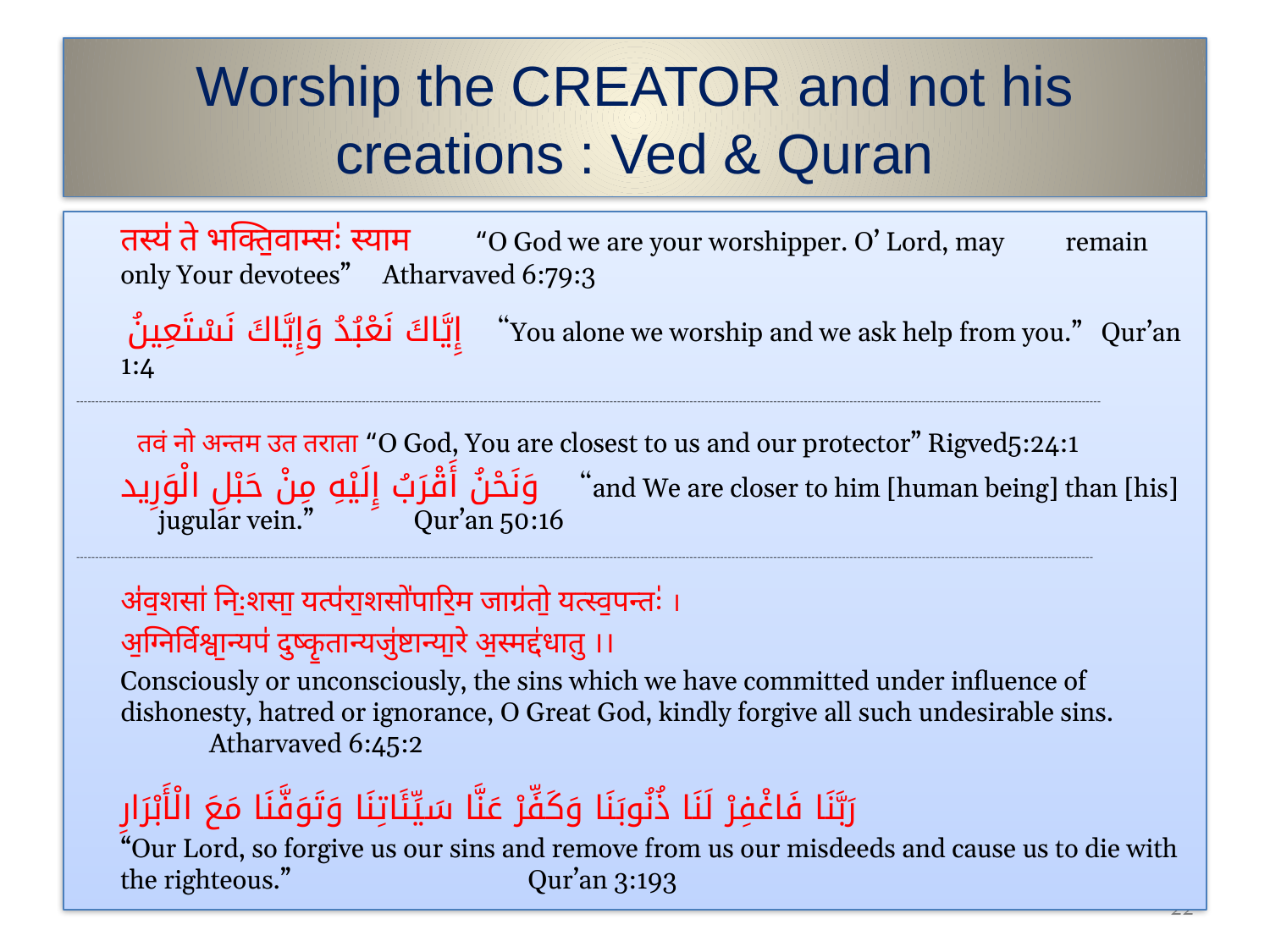

# Worship the CREATOR and not his creations : Ved & Quran
	तस्य॑ ते भक्ति॒वाम्सः॑ स्याम 	“O God we are your worshipper. O’ Lord, may 				remain only Your devotees”     Atharvaved 6:79:3

	 إِيَّاكَ نَعْبُدُ وَإِيَّاكَ نَسْتَعِينُ   “You alone we worship and we ask help from you.”   Qur’an 1:4

-----------------------------------------------------------------------------------------------------------------------------------------------------------------------------------------------------------------------------------------------------------------------------

                  तवं नो अन्तम उत तराता “O God, You are closest to us and our protector” Rigved5:24:1
	وَنَحْنُ أَقْرَبُ إِلَيْهِ مِنْ حَبْلِ الْوَرِيد    “and We are closer to him [human being] than [his] 			      jugular vein.”			         Qur’an 50:16

---------------------------------------------------------------------------------------------------------------------------------------------------------------------------------------------------------------------------------------------------------------------------

	अ॑व॒शसा॑ निः॒शसा॒ यत्प॑रा॒शसो॑पारि॒म जाग्र॑तो॒ यत्स्व॒पन्तः॑ ।
	अ॒ग्निर्विश्वा॒न्यप॑ दुष्कृ॒तान्यजु॑ष्टान्या॒रे अ॒स्मद्द॑धातु ।।
	Consciously or unconsciously, the sins which we have committed under influence of dishonesty, hatred or ignorance, O Great God, kindly forgive all such undesirable sins.     					                Atharvaved 6:45:2

	رَبَّنَا فَاغْفِرْ لَنَا ذُنُوبَنَا وَكَفِّرْ عَنَّا سَيِّئَاتِنَا وَتَوَفَّنَا مَعَ الْأَبْرَارِ
	“Our Lord, so forgive us our sins and remove from us our misdeeds and cause us to die with the righteous.”				                           Qur’an 3:193

22